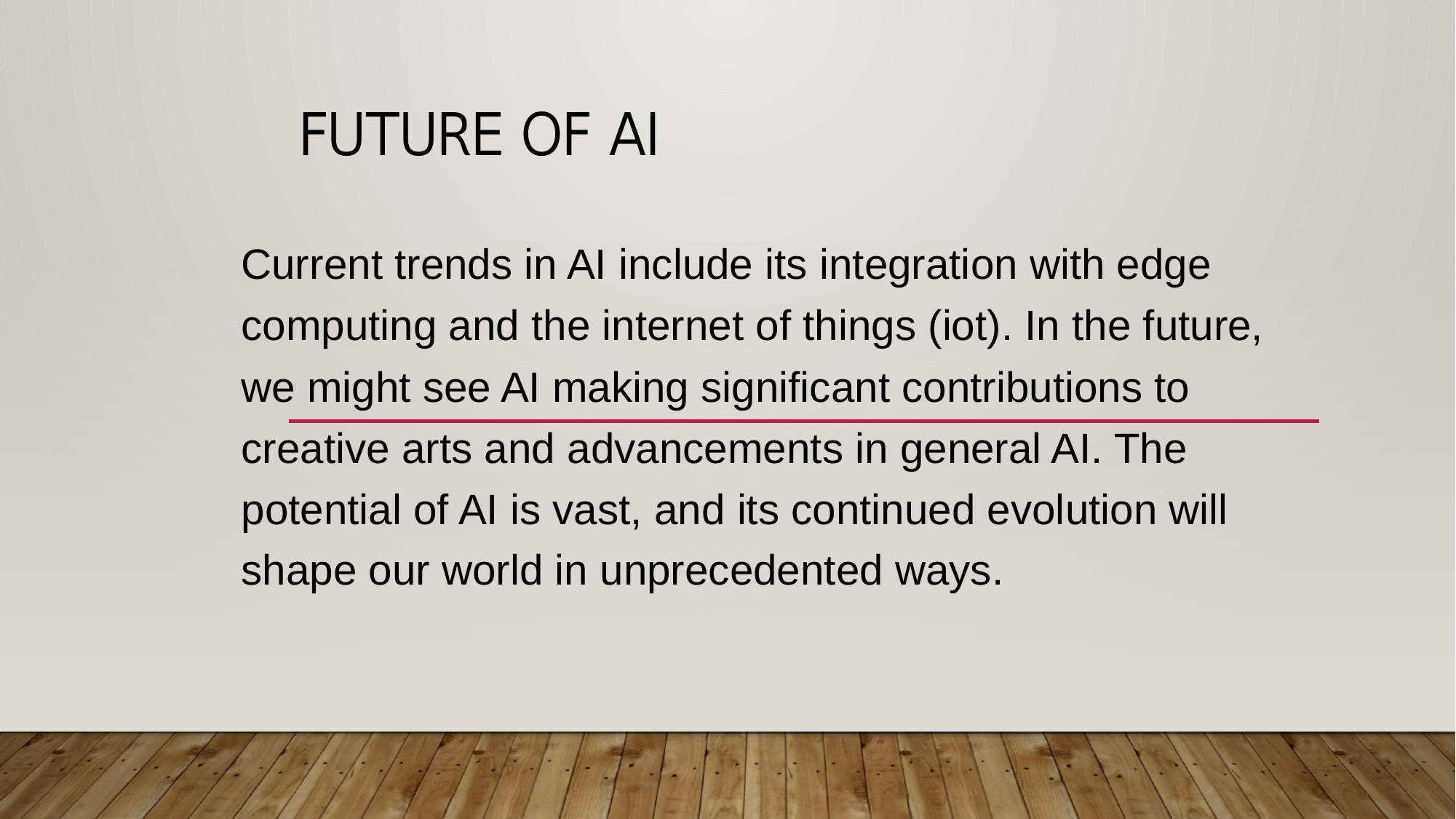

# Future of AI
Current trends in AI include its integration with edge computing and the internet of things (iot). In the future, we might see AI making significant contributions to creative arts and advancements in general AI. The potential of AI is vast, and its continued evolution will shape our world in unprecedented ways.